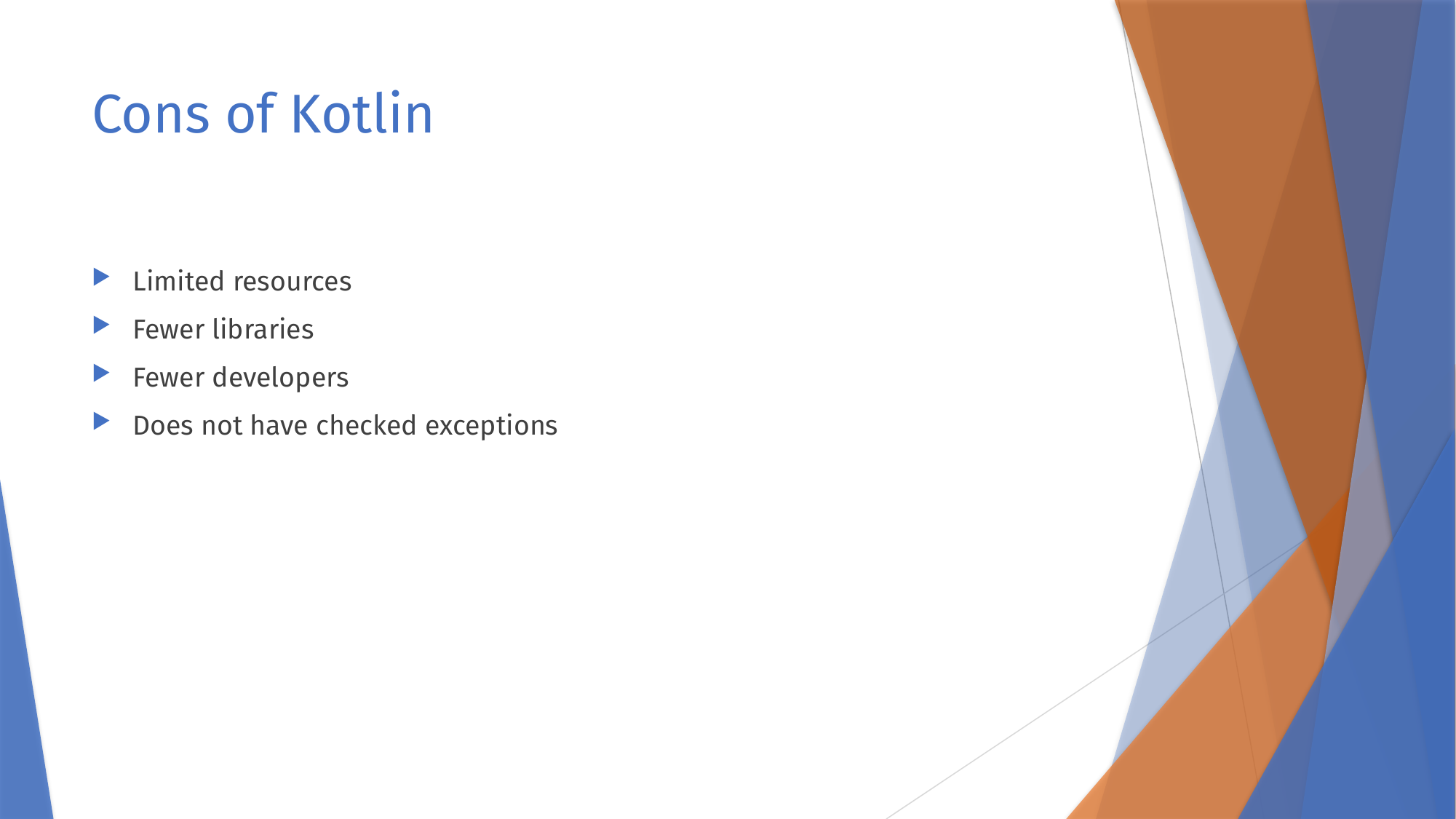

# Cons of Kotlin
Limited resources
Fewer libraries
Fewer developers
Does not have checked exceptions